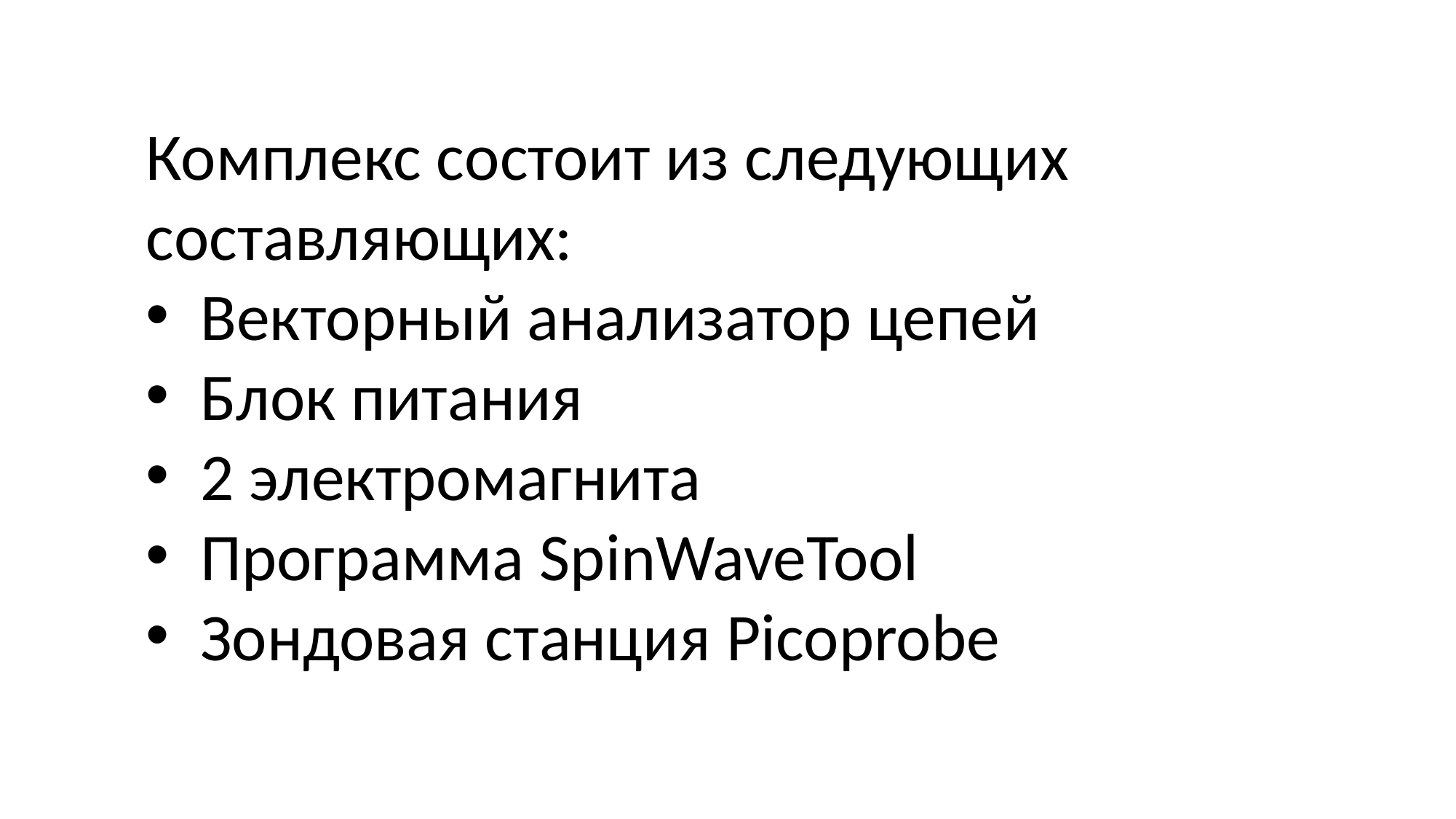

Комплекс состоит из следующих составляющих:
Векторный анализатор цепей
Блок питания
2 электромагнита
Программа SpinWaveTool
Зондовая станция Picoprobe